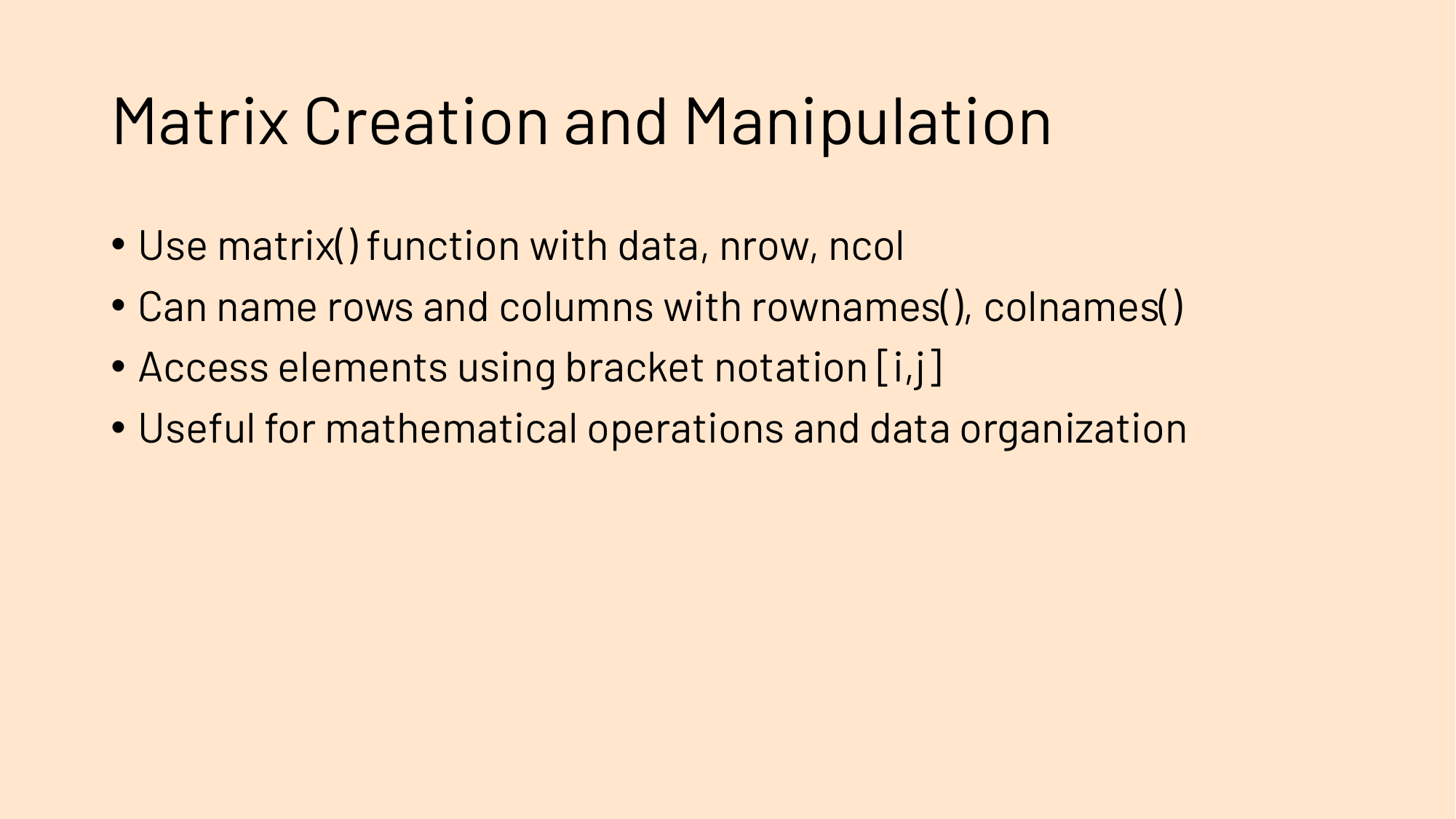

# Matrix Creation and Manipulation
Use matrix() function with data, nrow, ncol
Can name rows and columns with rownames(), colnames()
Access elements using bracket notation [i,j]
Useful for mathematical operations and data organization